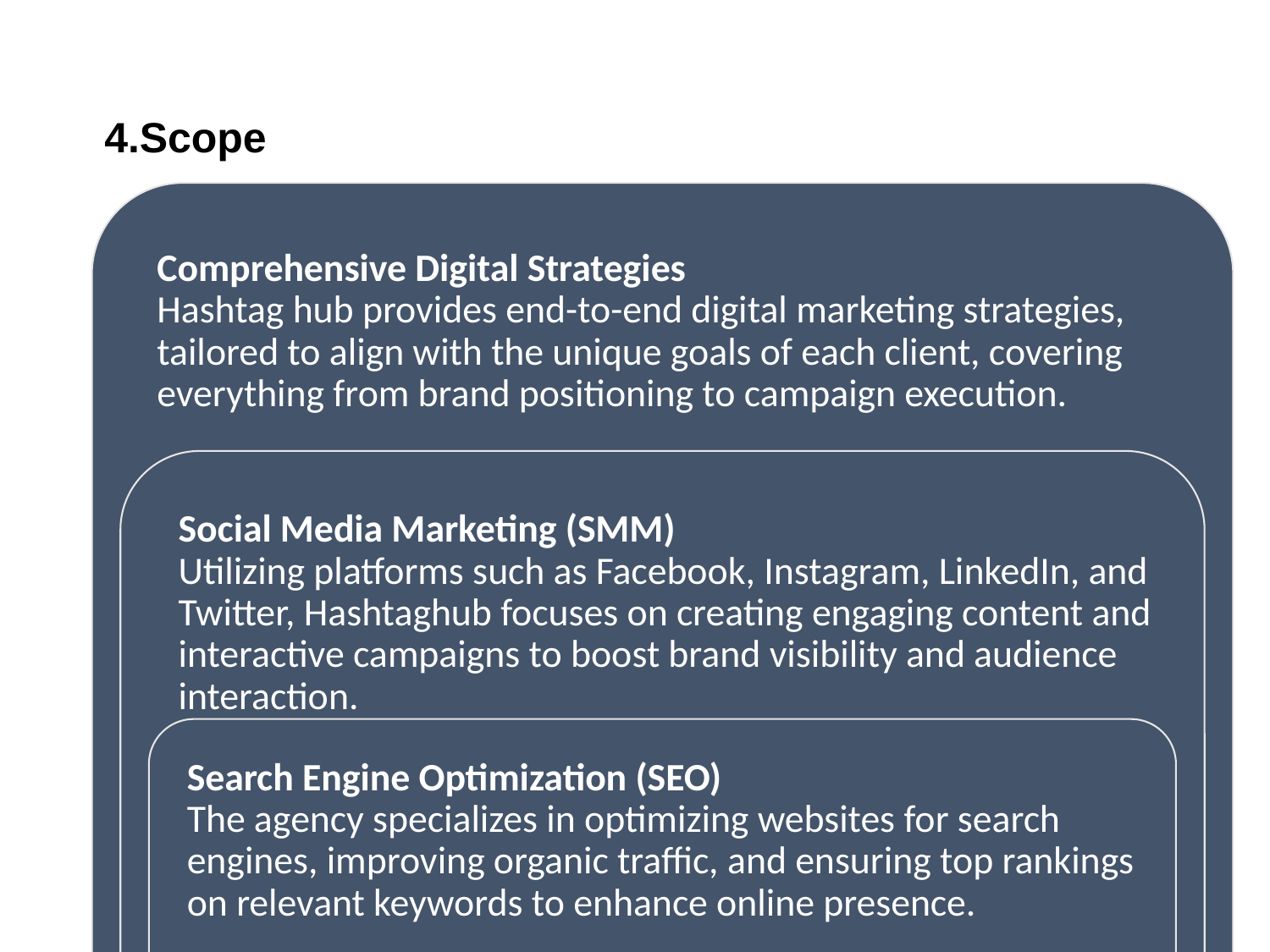

4.Scope
Comprehensive Digital Strategies
Hashtag hub provides end-to-end digital marketing strategies, tailored to align with the unique goals of each client, covering everything from brand positioning to campaign execution.
Social Media Marketing (SMM)
Utilizing platforms such as Facebook, Instagram, LinkedIn, and Twitter, Hashtaghub focuses on creating engaging content and interactive campaigns to boost brand visibility and audience interaction.
Search Engine Optimization (SEO)
The agency specializes in optimizing websites for search engines, improving organic traffic, and ensuring top rankings on relevant keywords to enhance online presence.